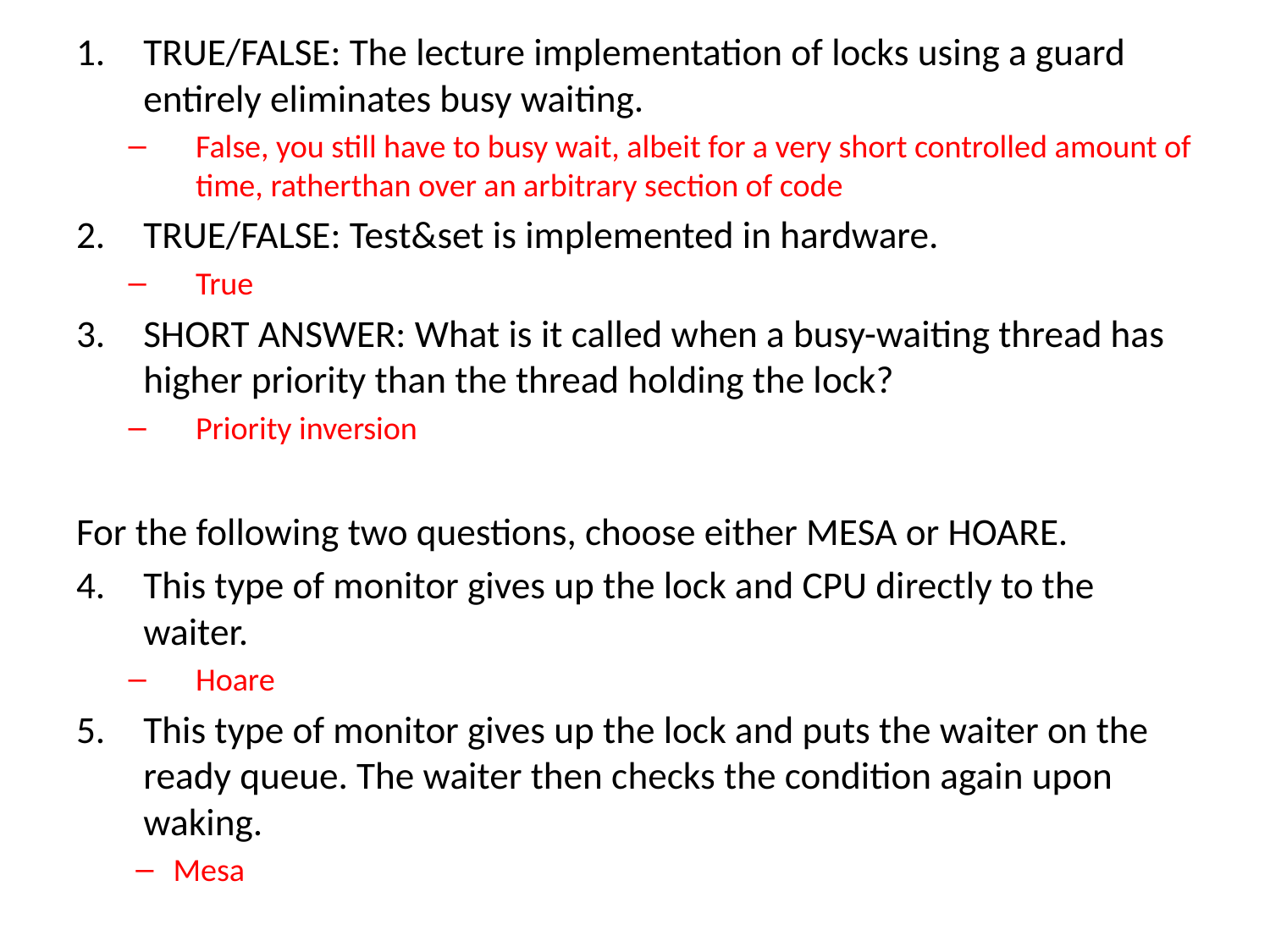

TRUE/FALSE: The lecture implementation of locks using a guard entirely eliminates busy waiting.
False, you still have to busy wait, albeit for a very short controlled amount of time, ratherthan over an arbitrary section of code
TRUE/FALSE: Test&set is implemented in hardware.
True
SHORT ANSWER: What is it called when a busy-waiting thread has higher priority than the thread holding the lock?
Priority inversion

For the following two questions, choose either MESA or HOARE.
This type of monitor gives up the lock and CPU directly to the waiter.
Hoare
This type of monitor gives up the lock and puts the waiter on the ready queue. The waiter then checks the condition again upon waking.
Mesa